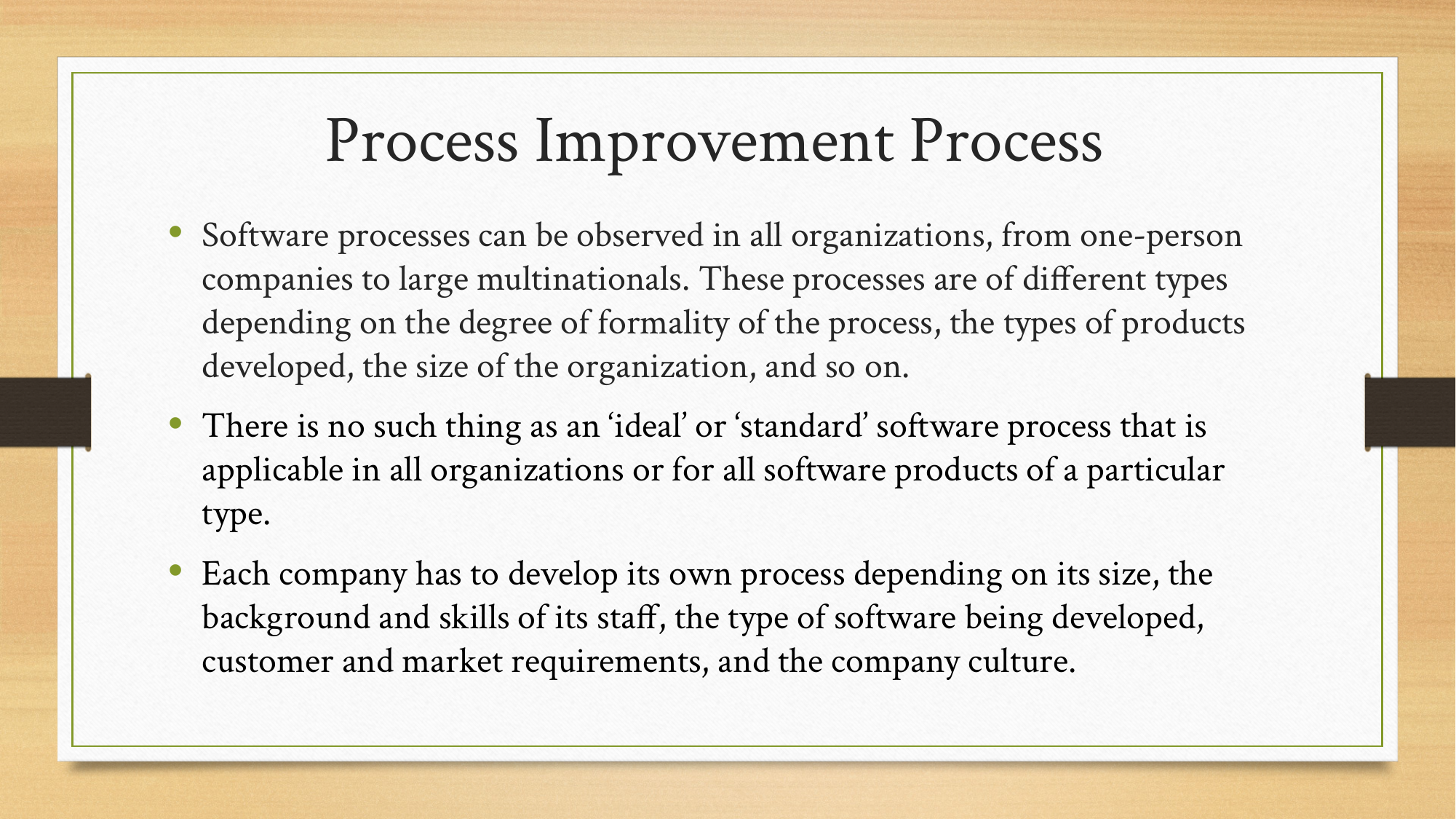

Process Improvement Process
Software processes can be observed in all organizations, from one-person companies to large multinationals. These processes are of different types depending on the degree of formality of the process, the types of products developed, the size of the organization, and so on.
There is no such thing as an ‘ideal’ or ‘standard’ software process that is applicable in all organizations or for all software products of a particular type.
Each company has to develop its own process depending on its size, the background and skills of its staff, the type of software being developed, customer and market requirements, and the company culture.